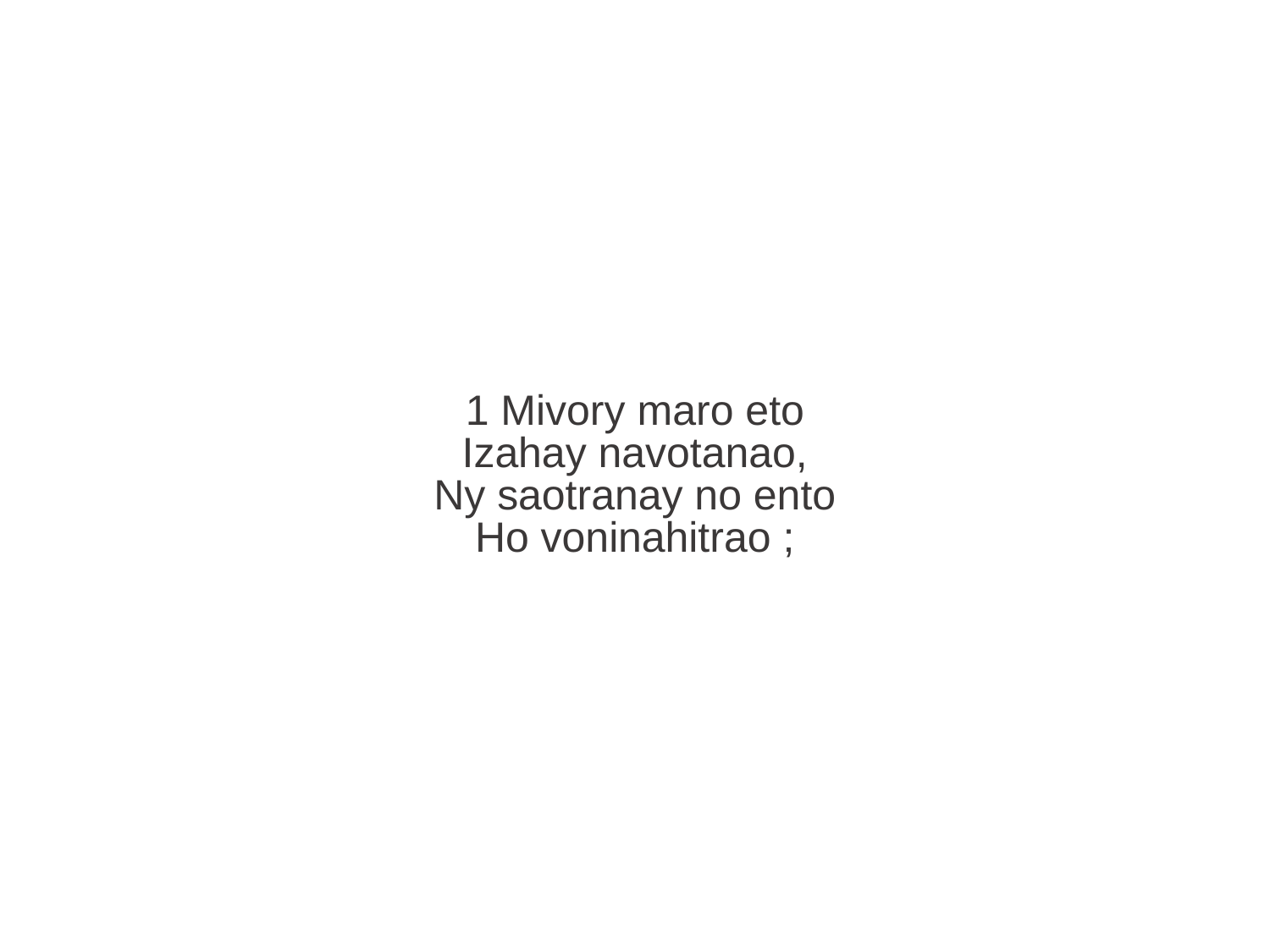

1 Mivory maro eto
Izahay navotanao,
Ny saotranay no ento
Ho voninahitrao ;